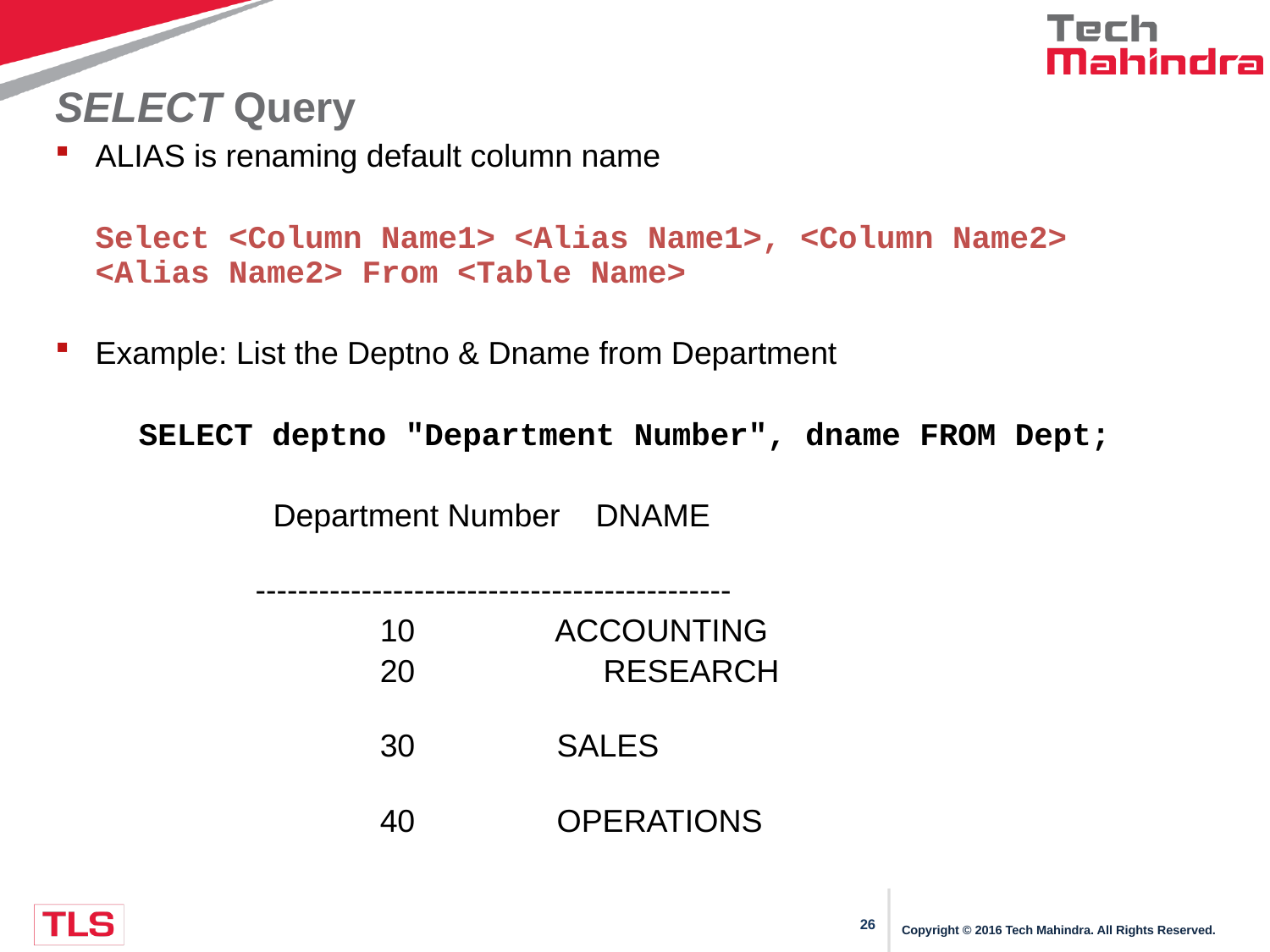

# SELECT Query
ALIAS is renaming default column name

Select <Column Name1> <Alias Name1>, <Column Name2> <Alias Name2> From <Table Name>

Example: List the Deptno & Dname from Department

SELECT deptno "Department Number", dname FROM Dept;

                    Department Number    DNAME
                  ---------------------------------------------
                                10                ACCOUNTING
                                20          	RESEARCH
                                30                SALES
                                40                OPERATIONS
Copyright © 2016 Tech Mahindra. All Rights Reserved.